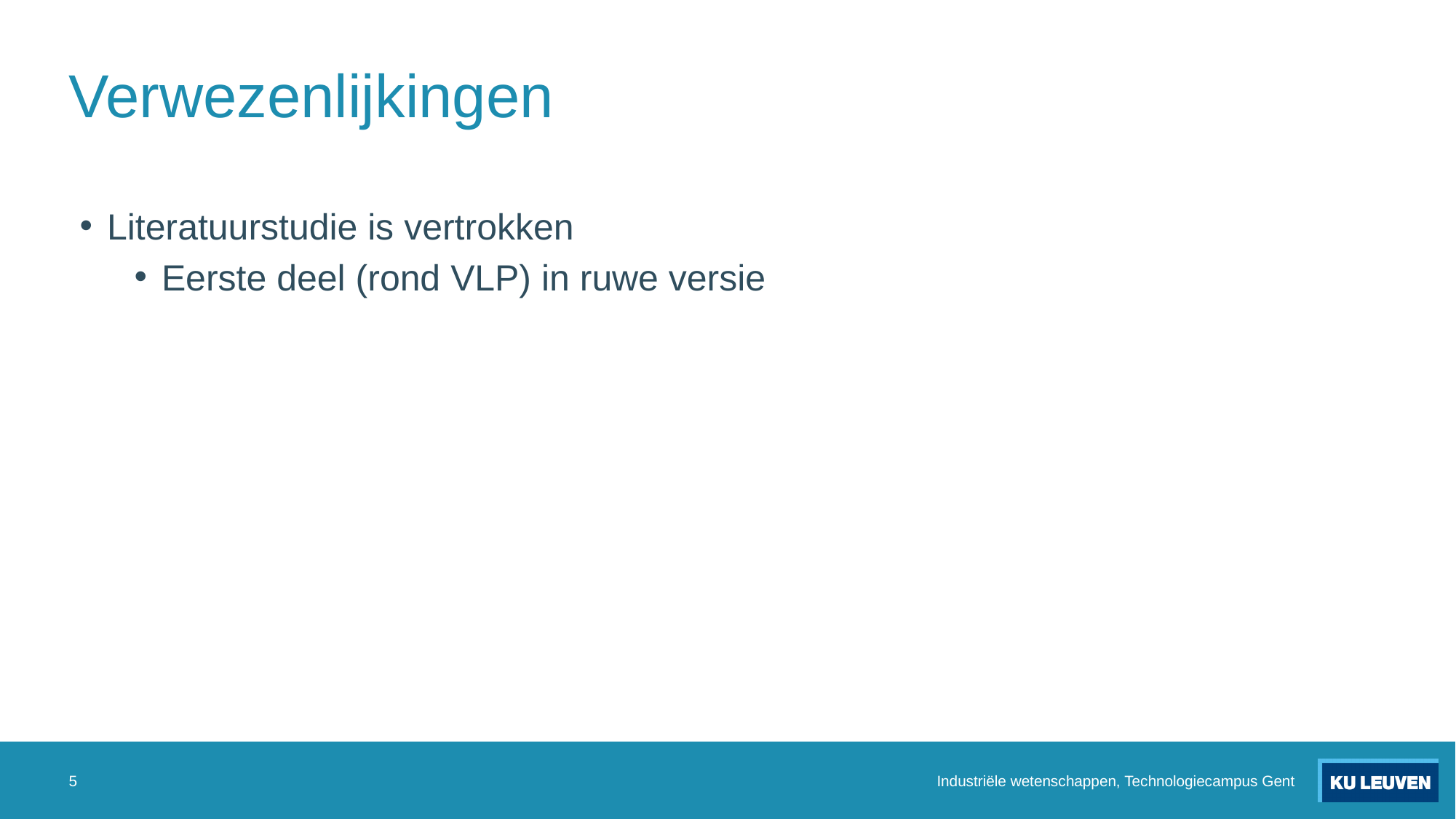

# Verwezenlijkingen
Literatuurstudie is vertrokken
Eerste deel (rond VLP) in ruwe versie
5
Industriële wetenschappen, Technologiecampus Gent